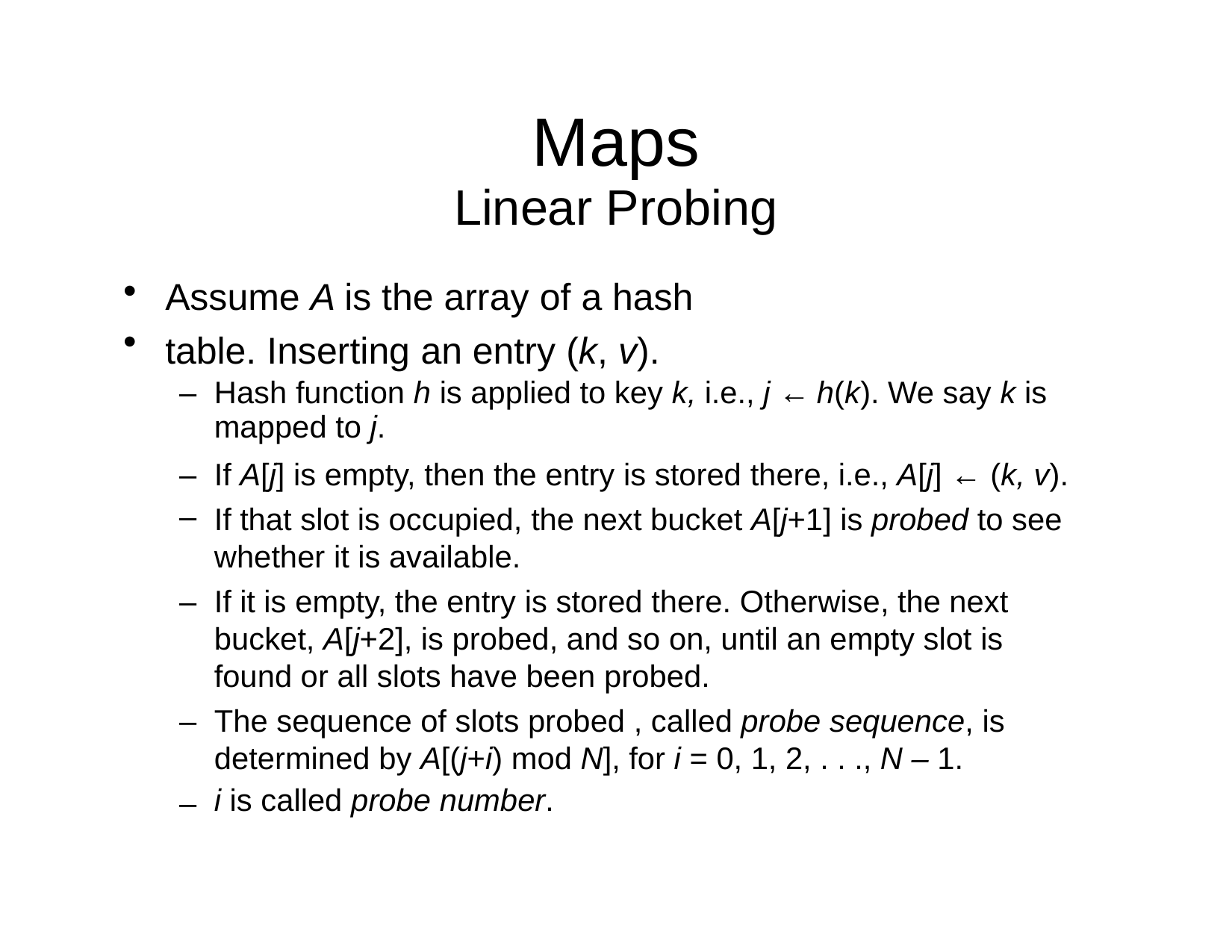

Maps
Linear Probing
Assume A is the array of a hash table. Inserting an entry (k, v).
•
•
–
Hash function h is applied to key k, i.e., j ←
mapped to j.
h(k). We say k is
–
–
If A[j] is empty, then the entry is stored there, i.e., A[j] ← (k, v).
If that slot is occupied, the next bucket A[j+1] is probed to see whether it is available.
If it is empty, the entry is stored there. Otherwise, the next bucket, A[j+2], is probed, and so on, until an empty slot is found or all slots have been probed.
The sequence of slots probed , called probe sequence, is determined by A[(j+i) mod N], for i = 0, 1, 2, . . ., N – 1.
i is called probe number.
–
–
–